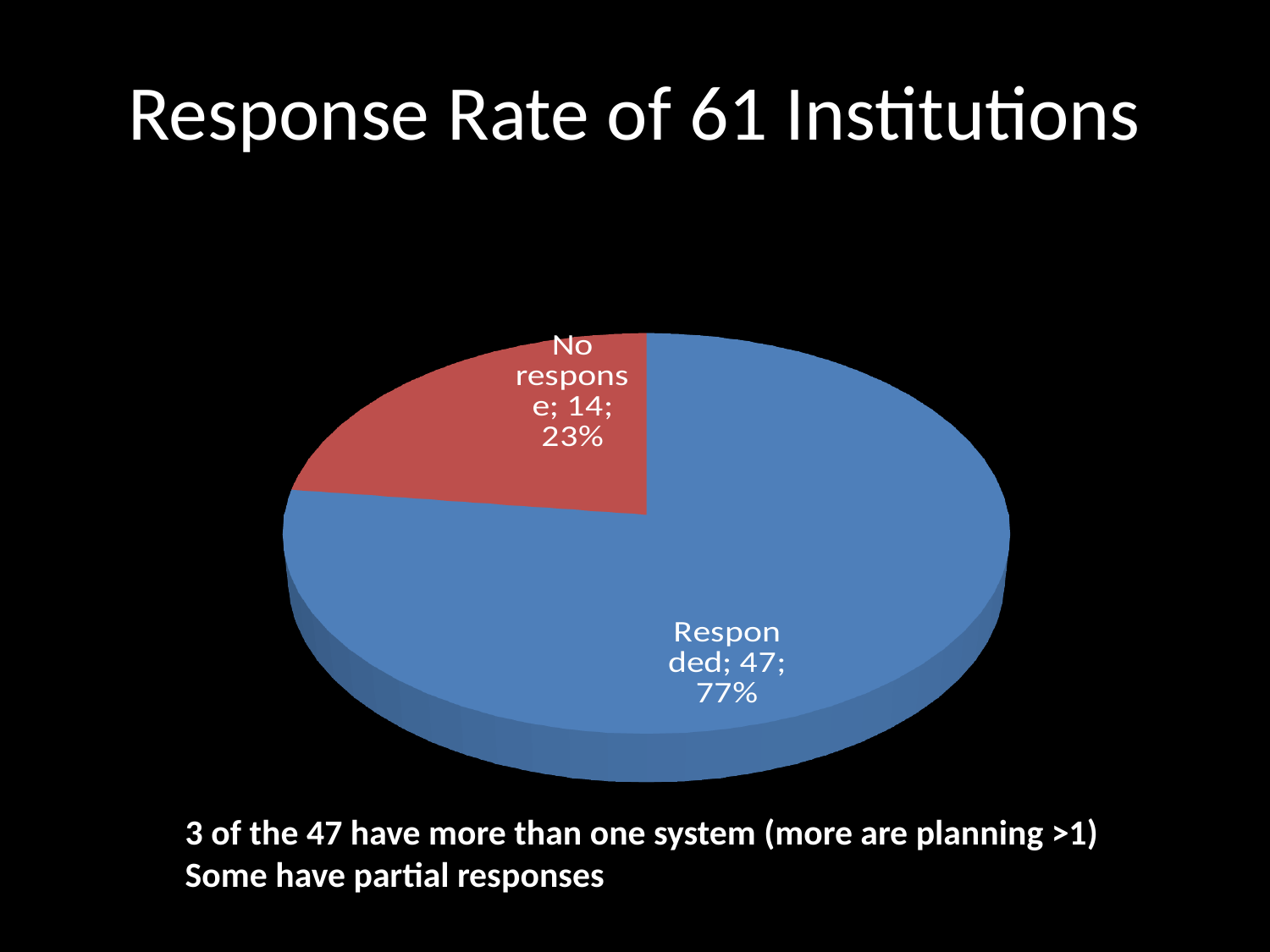

# Response Rate of 61 Institutions

[unsupported chart]

3 of the 47 have more than one system (more are planning >1)
Some have partial responses